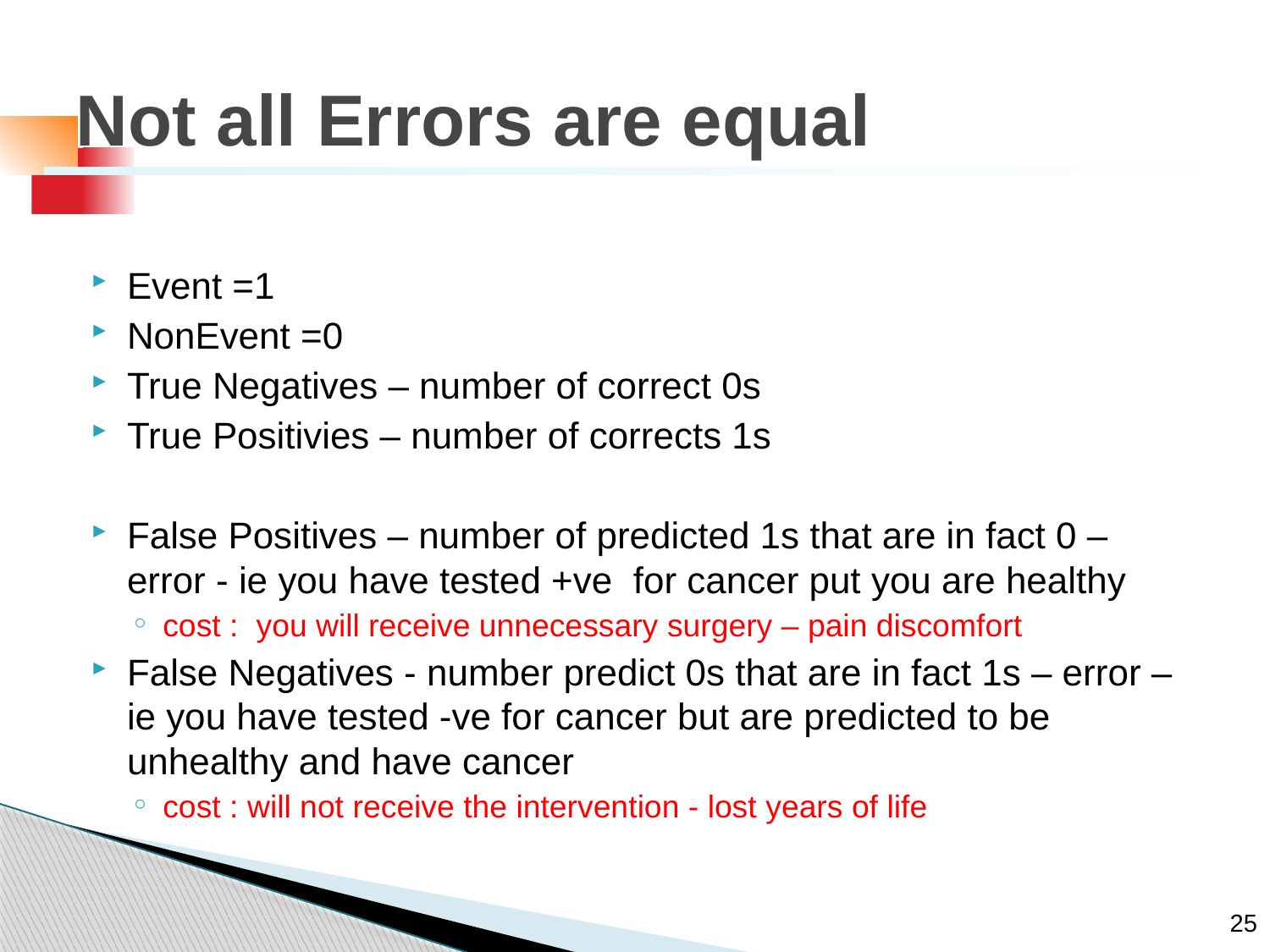

# Not all Errors are equal

Event =1
NonEvent =0
True Negatives – number of correct 0s
True Positivies – number of corrects 1s

False Positives – number of predicted 1s that are in fact 0 – error - ie you have tested +ve  for cancer put you are healthy
cost :  you will receive unnecessary surgery – pain discomfort
False Negatives - number predict 0s that are in fact 1s – error –ie you have tested -ve for cancer but are predicted to be unhealthy and have cancer
cost : will not receive the intervention - lost years of life